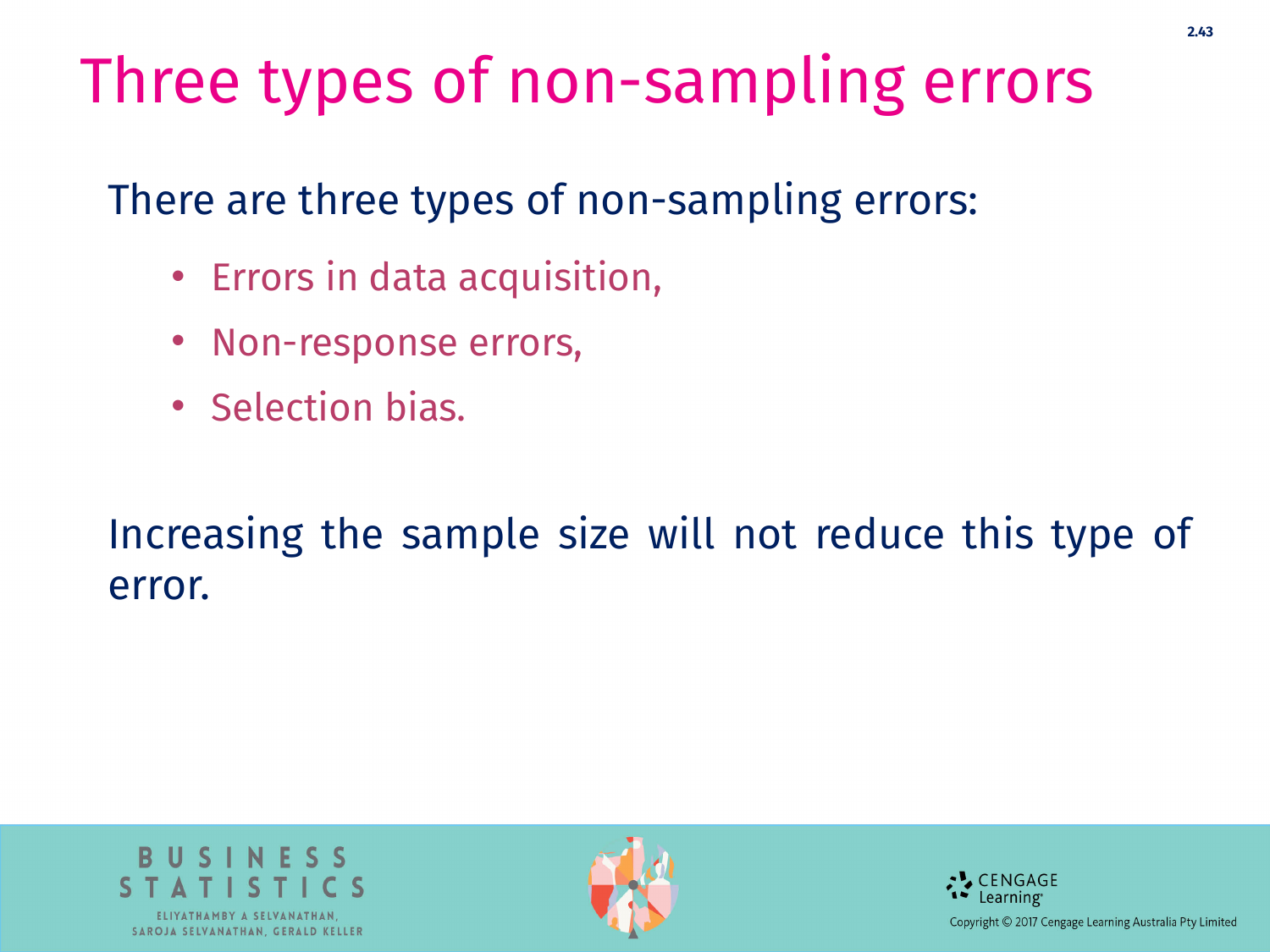

2.43
# Three types of non-sampling errors
There are three types of non-sampling errors:
Errors in data acquisition,
Non-response errors,
Selection bias.

Increasing the sample size will not reduce this type of error.